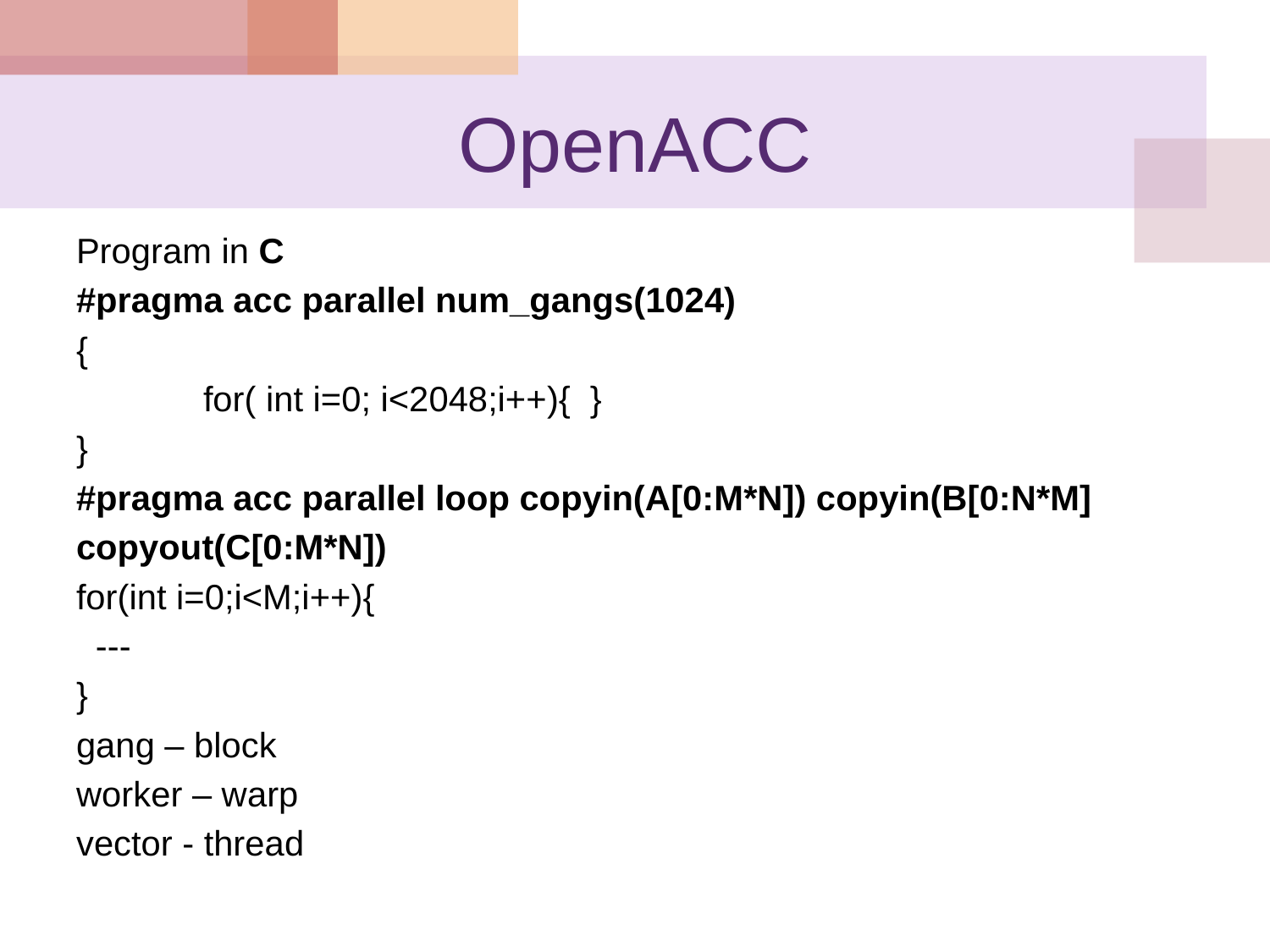

# OpenACC
Program in C
#pragma acc parallel num_gangs(1024)
{
	for( int i=0; i<2048;i++){  }
}
#pragma acc parallel loop copyin(A[0:M*N]) copyin(B[0:N*M]
copyout(C[0:M*N])
for(int i=0;i<M;i++){
  ---
}
gang – block
worker – warp
vector - thread